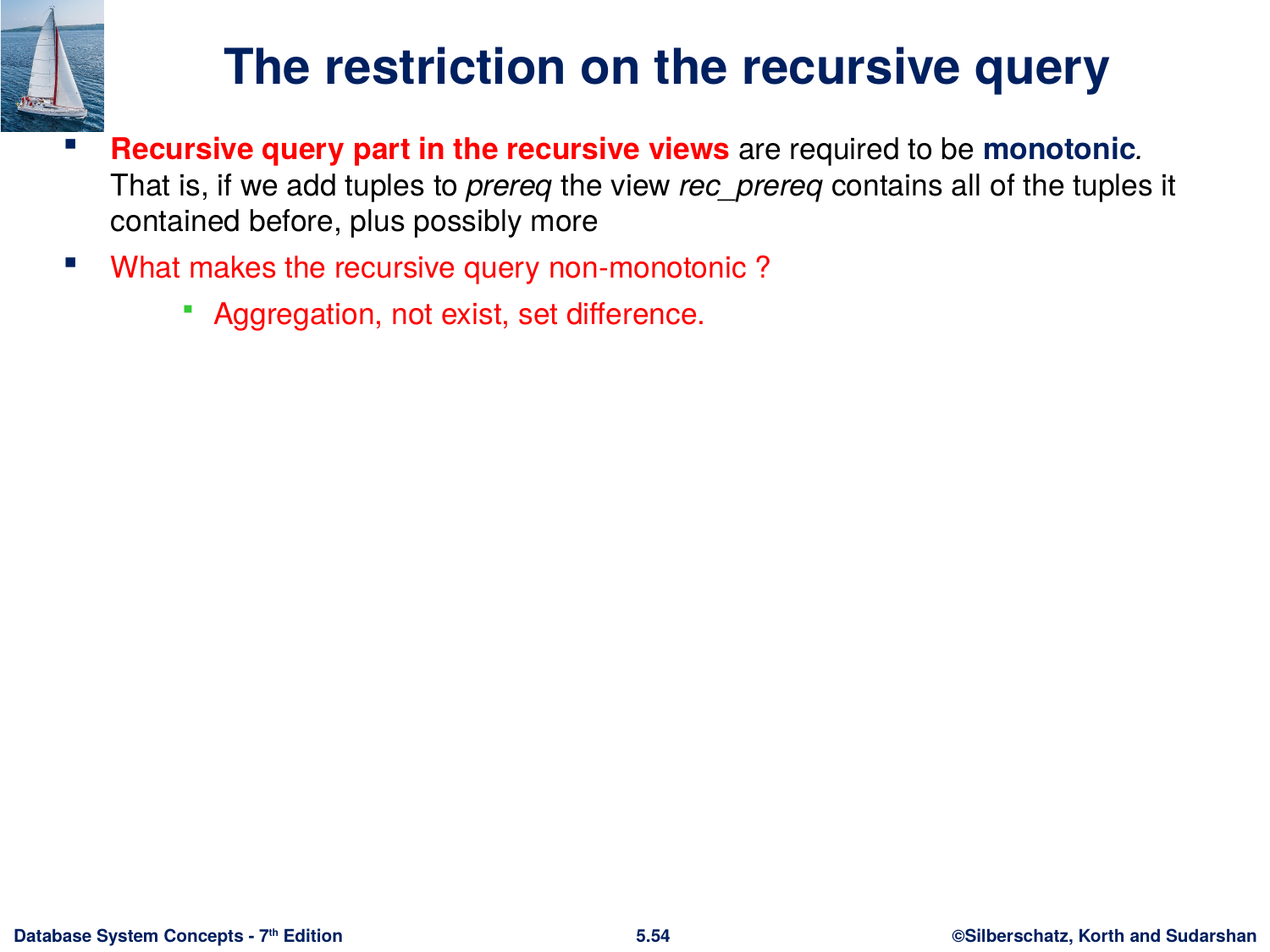

# The restriction on the recursive query
Recursive query part in the recursive views are required to be monotonic.  That is, if we add tuples to prereq the view rec_prereq contains all of the tuples it contained before, plus possibly more
What makes the recursive query non-monotonic ?
Aggregation, not exist, set difference.